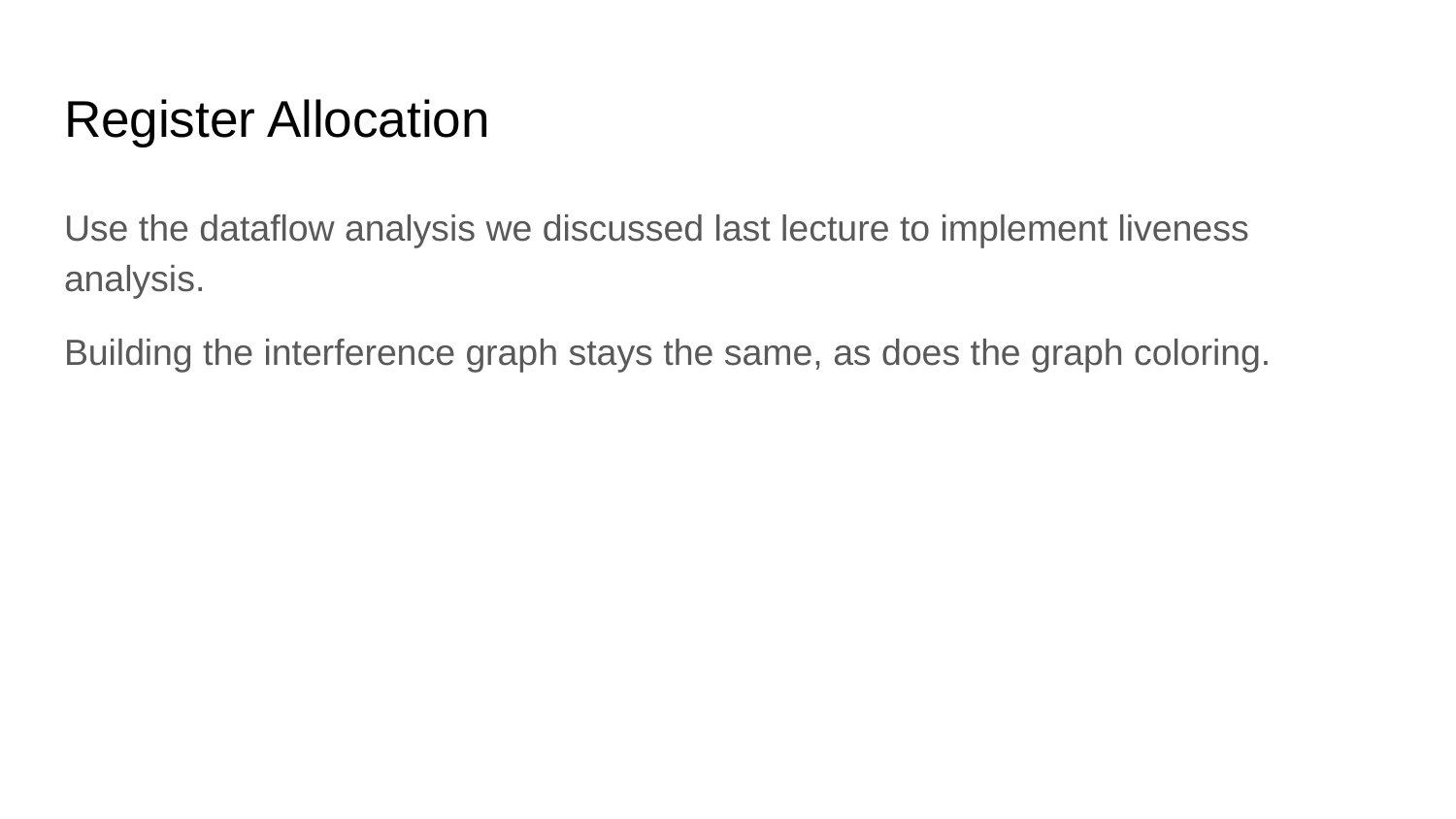

# Register Allocation
Use the dataflow analysis we discussed last lecture to implement liveness analysis.
Building the interference graph stays the same, as does the graph coloring.